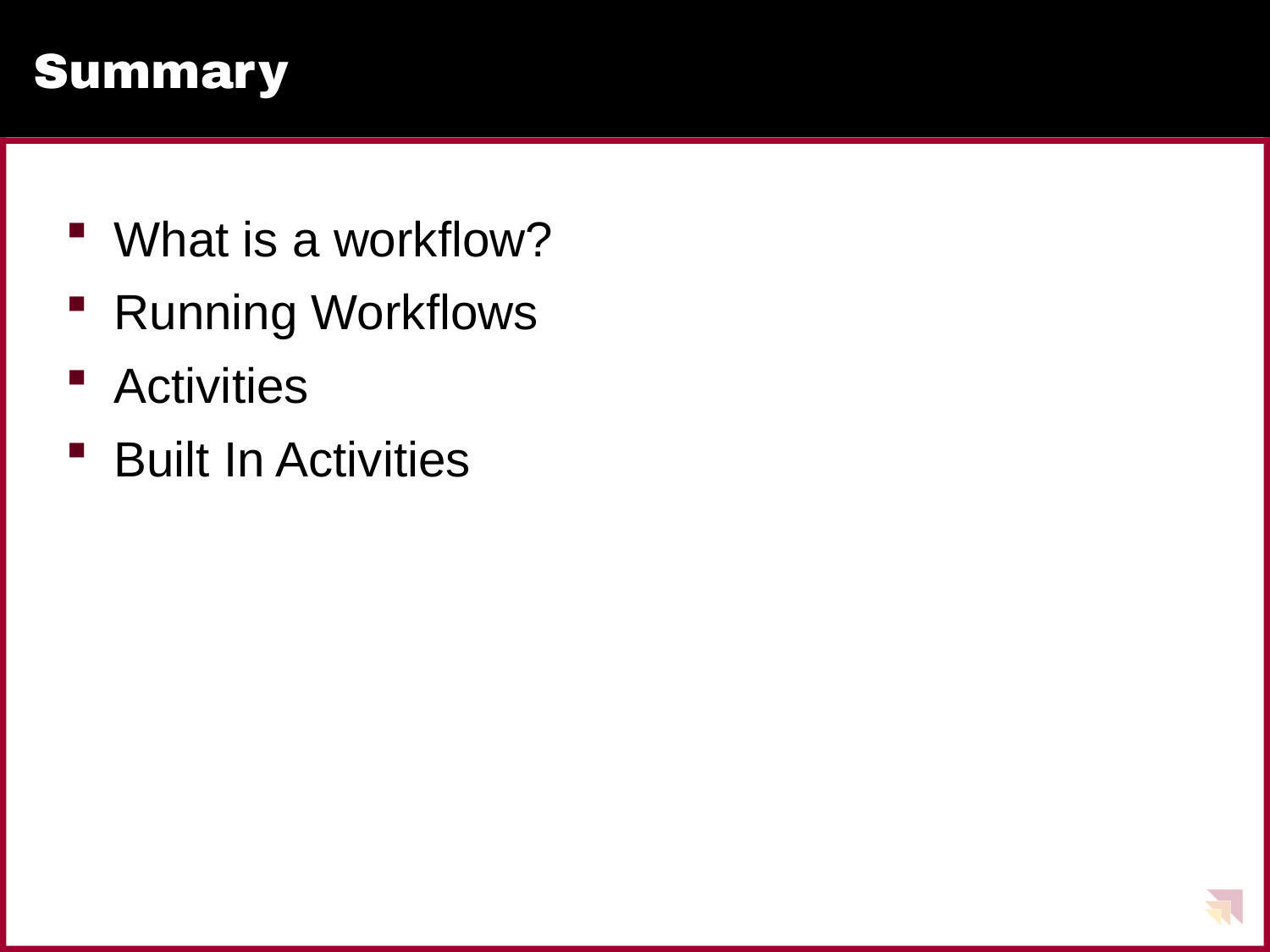

# Summary
What is a workflow?
Running Workflows
Activities
Built In Activities